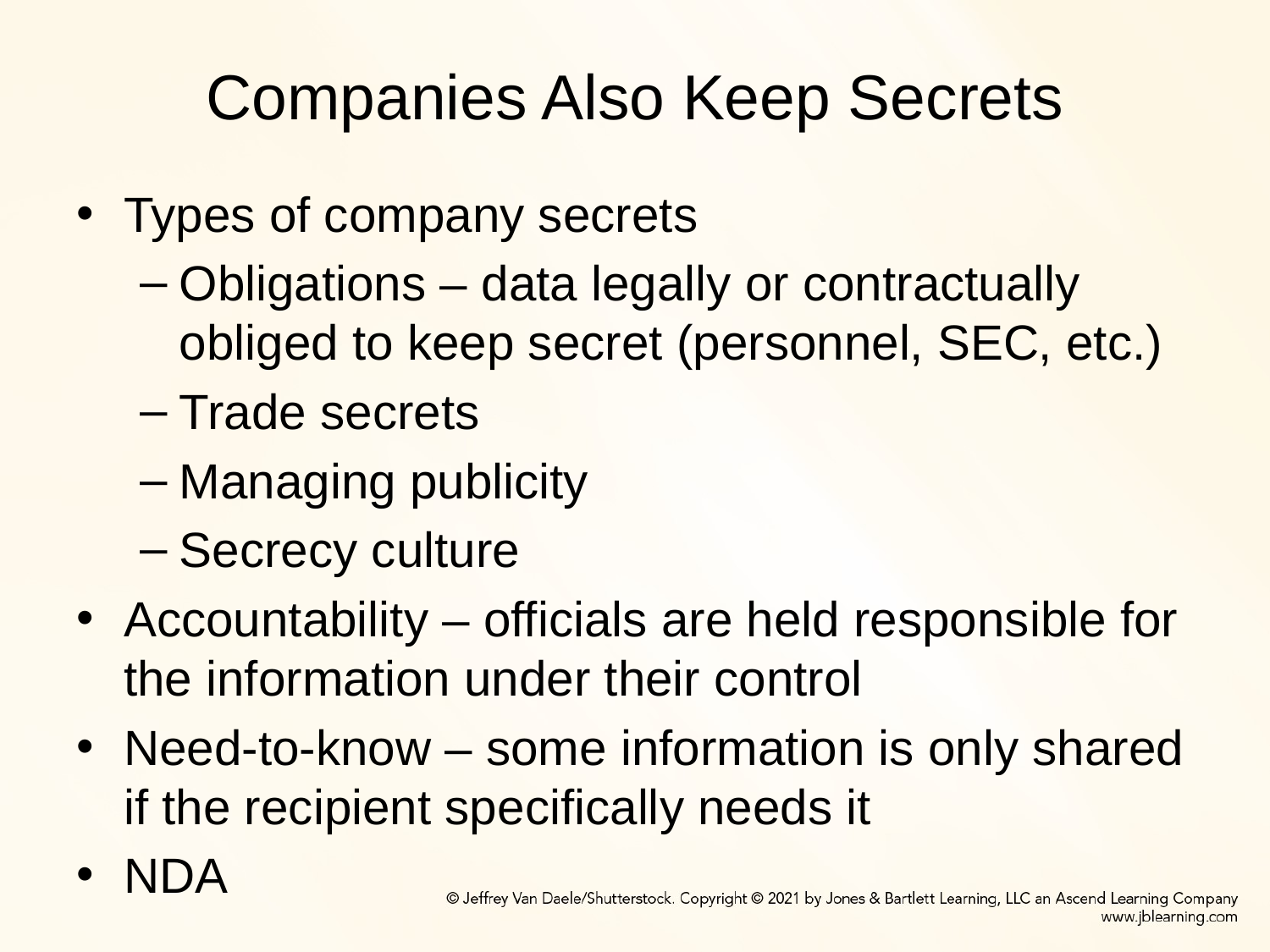

# Companies Also Keep Secrets
Types of company secrets
Obligations – data legally or contractually obliged to keep secret (personnel, SEC, etc.)
Trade secrets
Managing publicity
Secrecy culture
Accountability – officials are held responsible for the information under their control
Need-to-know – some information is only shared if the recipient specifically needs it
NDA